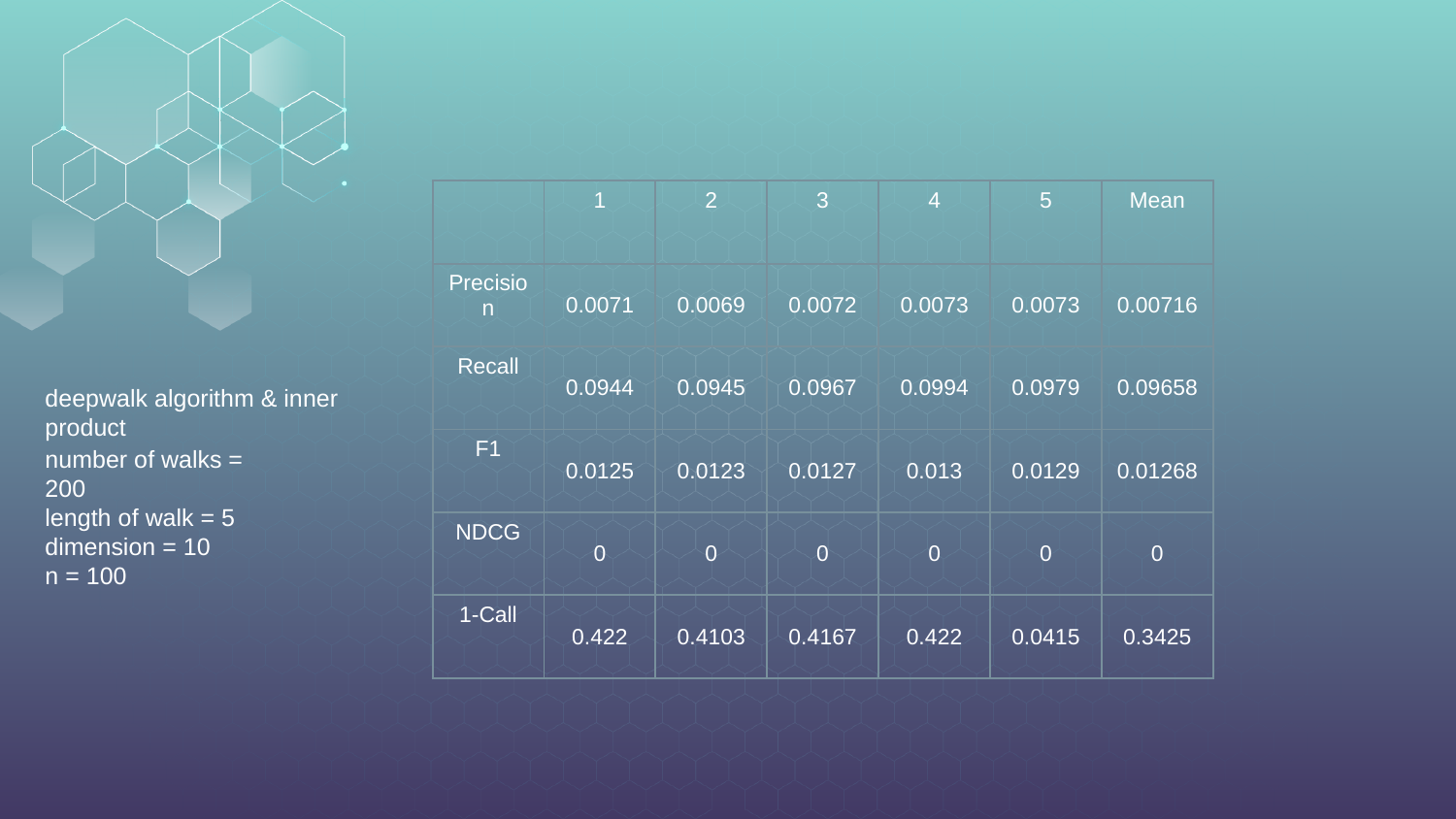

|  | 1 | 2 | 3 | 4 | 5 | Mean |
| --- | --- | --- | --- | --- | --- | --- |
| Precision | 0.0071 | 0.0069 | 0.0072 | 0.0073 | 0.0073 | 0.00716 |
| Recall | 0.0944 | 0.0945 | 0.0967 | 0.0994 | 0.0979 | 0.09658 |
| F1 | 0.0125 | 0.0123 | 0.0127 | 0.013 | 0.0129 | 0.01268 |
| NDCG | 0 | 0 | 0 | 0 | 0 | 0 |
| 1-Call | 0.422 | 0.4103 | 0.4167 | 0.422 | 0.0415 | 0.3425 |
deepwalk algorithm & inner product
# number of walks = 200 length of walk = 5 dimension = 10 n = 100